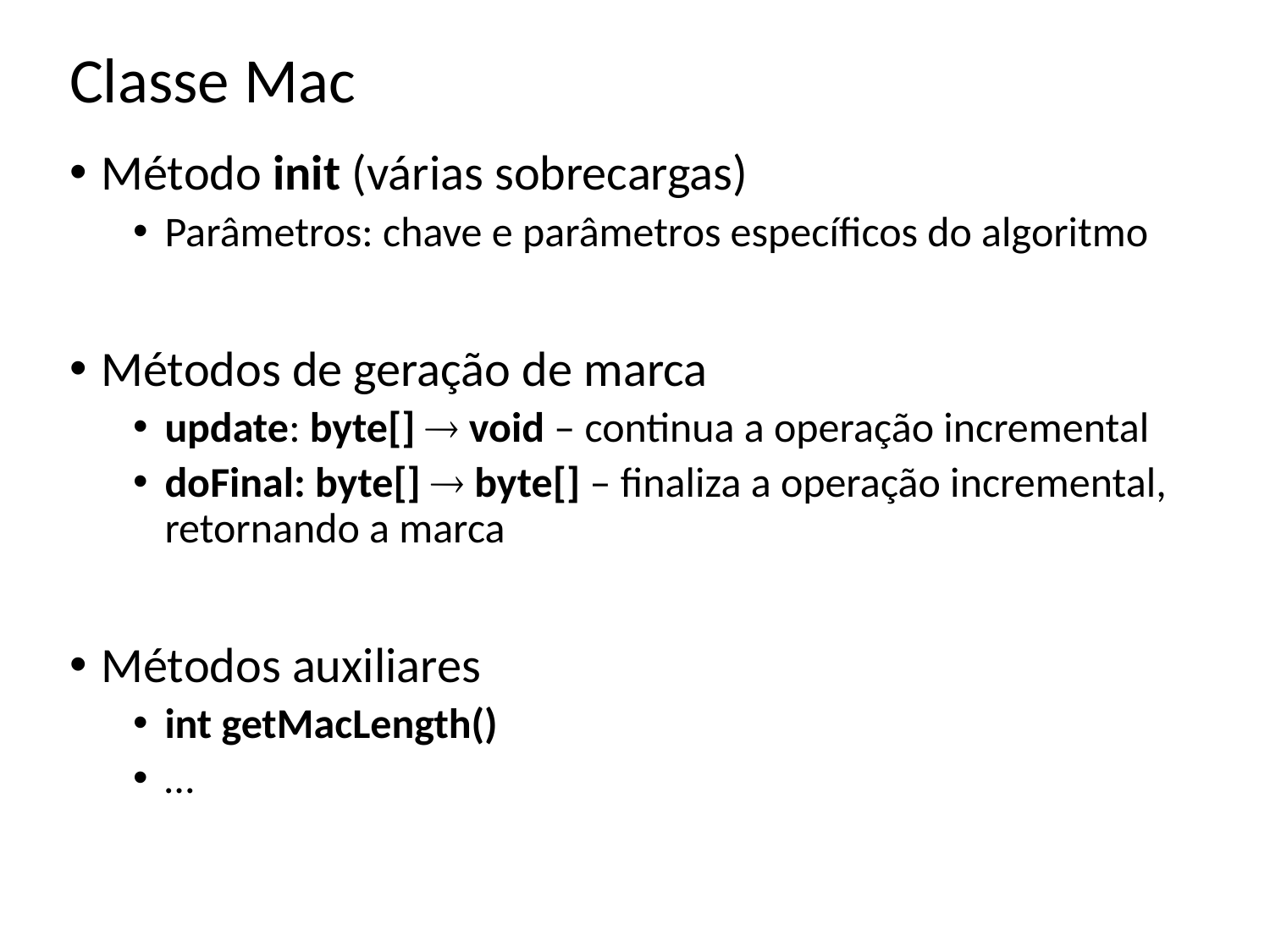

# Classe Mac
Método init (várias sobrecargas)
Parâmetros: chave e parâmetros específicos do algoritmo

Métodos de geração de marca
update: byte[] → void – continua a operação incremental
doFinal: byte[] → byte[] – finaliza a operação incremental, retornando a marca

Métodos auxiliares
int getMacLength()
…